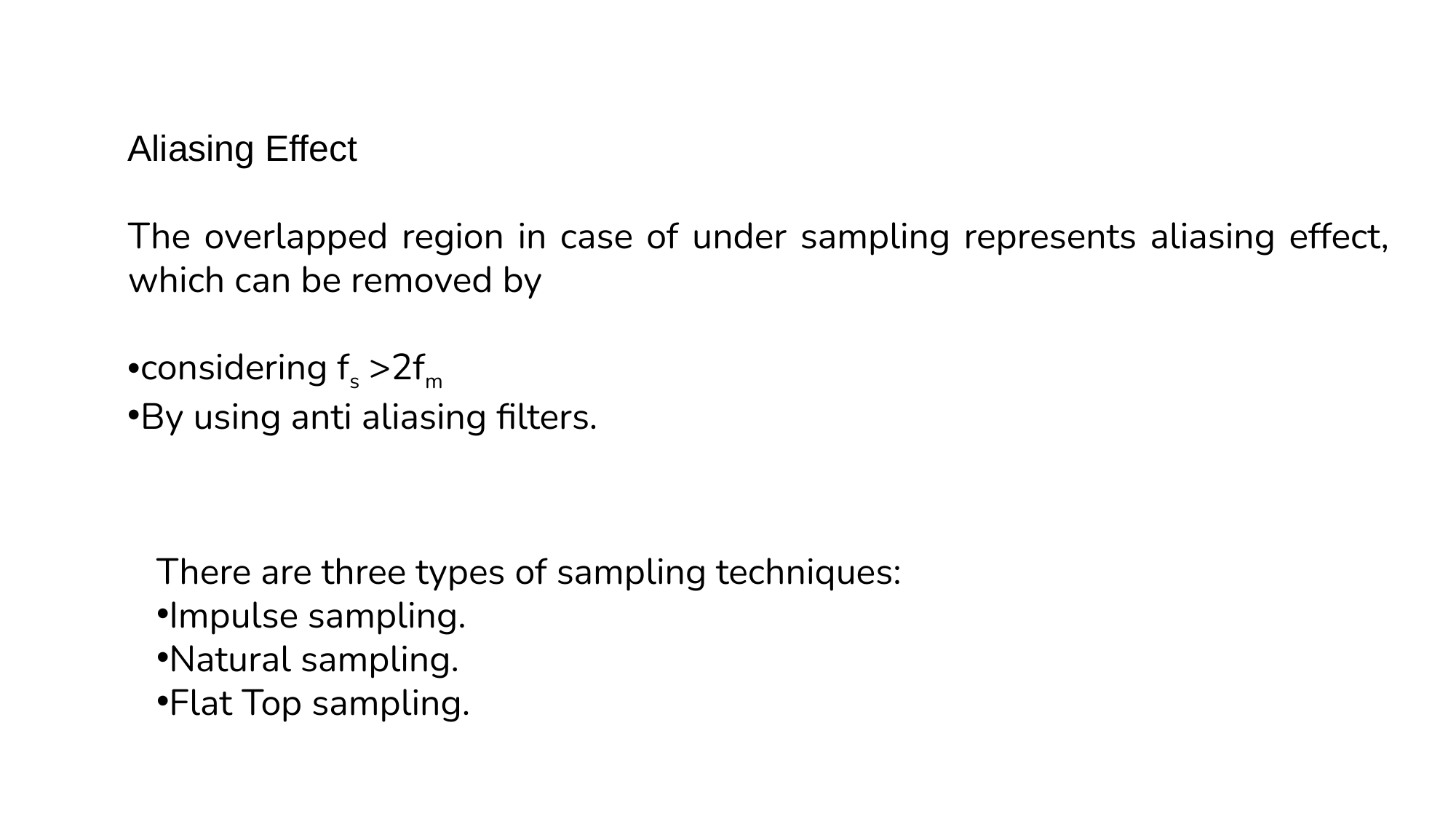

Aliasing Effect

The overlapped region in case of under sampling represents aliasing effect, which can be removed by

considering fs >2fm
By using anti aliasing filters.
There are three types of sampling techniques:
Impulse sampling.
Natural sampling.
Flat Top sampling.